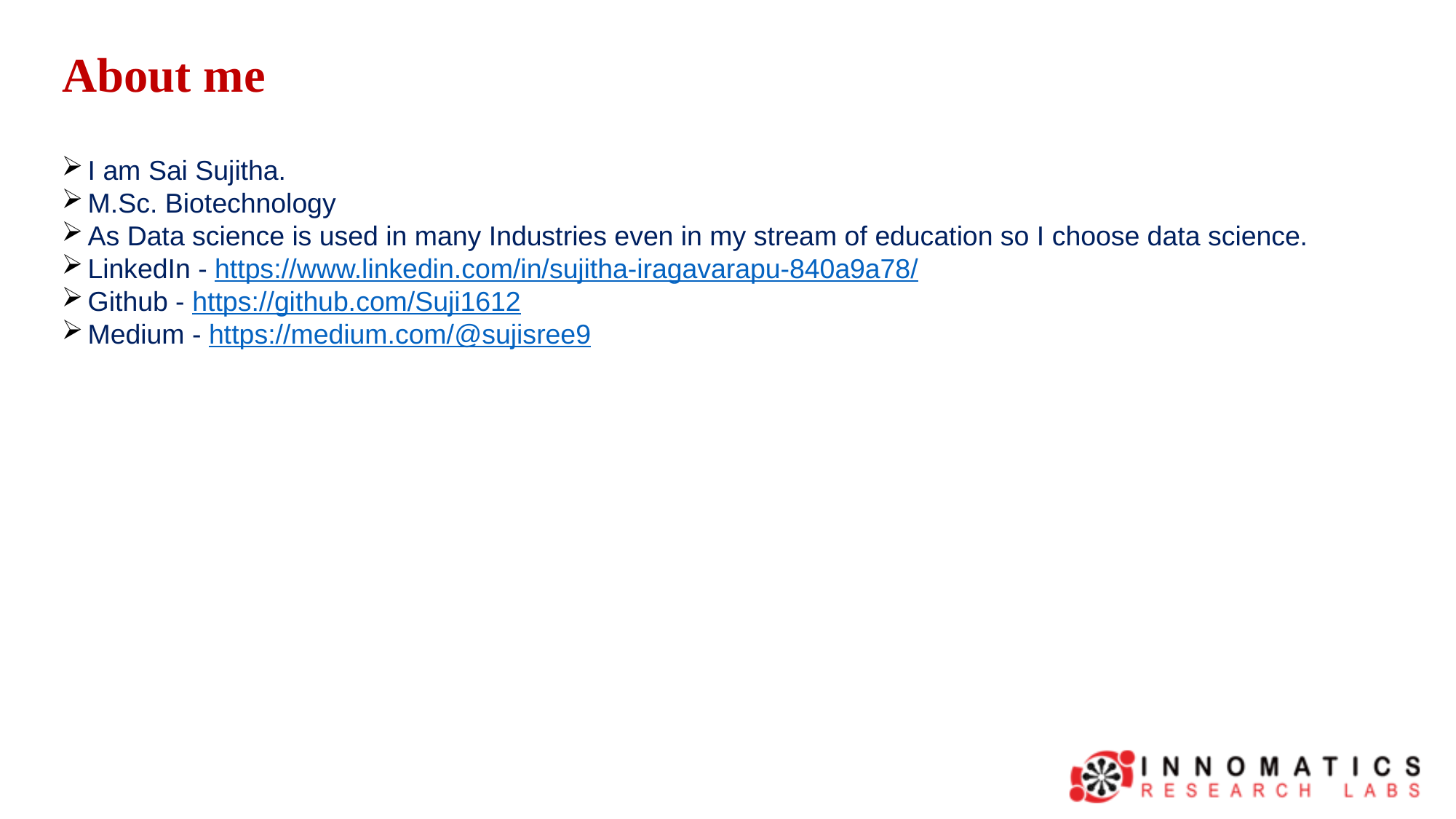

About me
I am Sai Sujitha.
M.Sc. Biotechnology
As Data science is used in many Industries even in my stream of education so I choose data science.
LinkedIn - https://www.linkedin.com/in/sujitha-iragavarapu-840a9a78/
Github - https://github.com/Suji1612
Medium - https://medium.com/@sujisree9